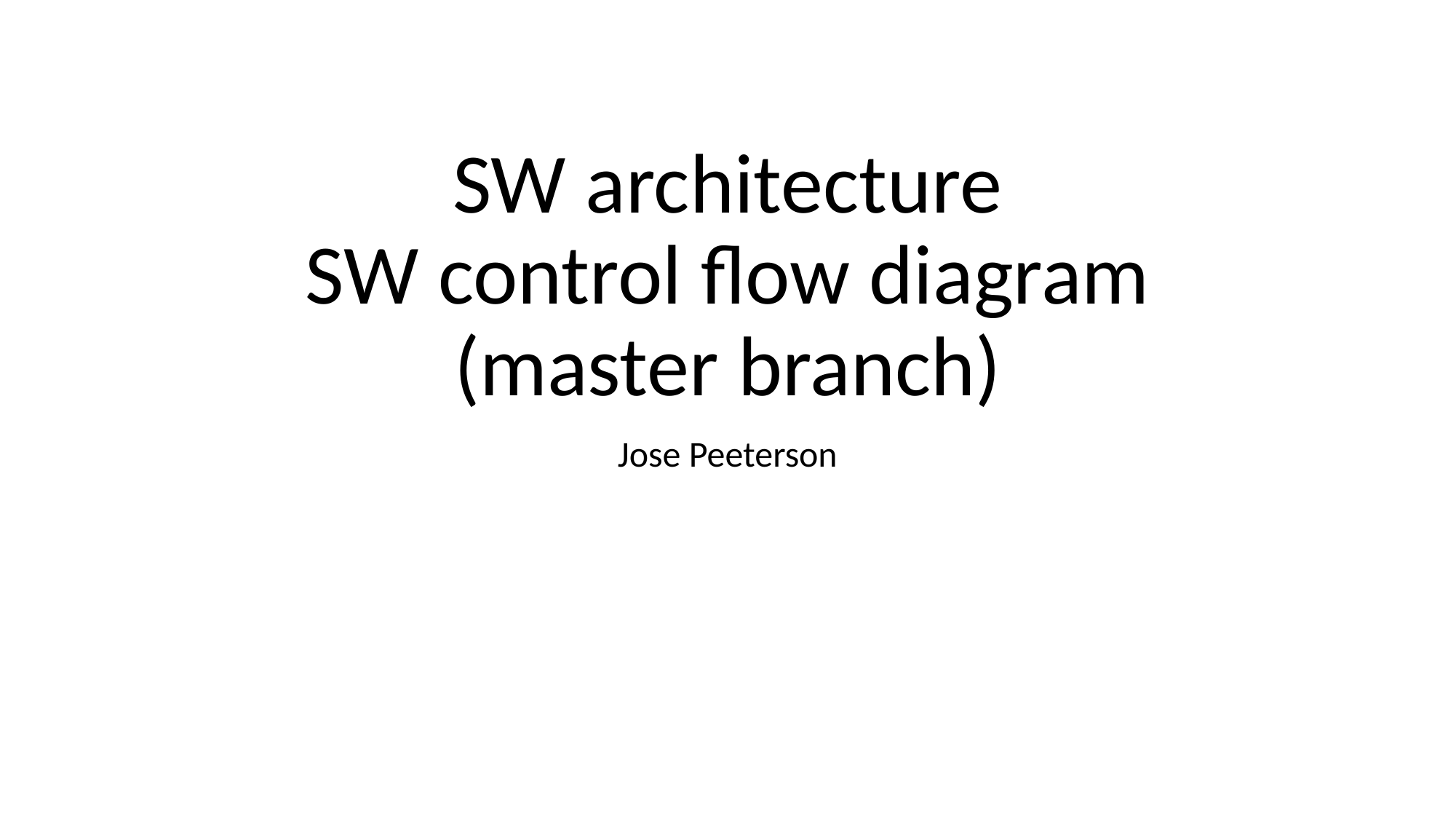

# SW architecture SW control flow diagram (master branch)
Jose Peeterson